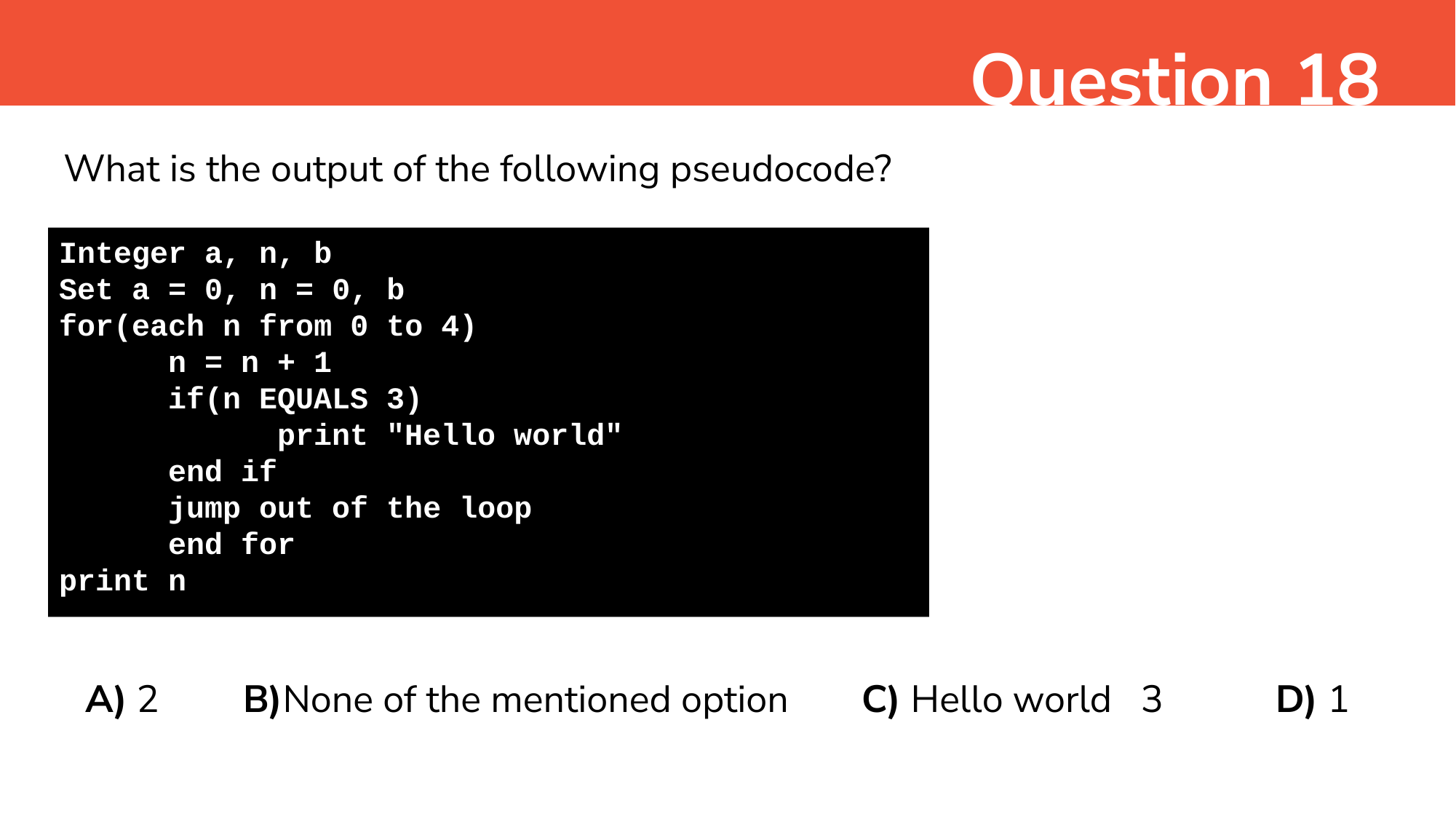

Question 18
What is the output of the following pseudocode?
Integer a, n, b
Set a = 0, n = 0, b
for(each n from 0 to 4)
	n = n + 1
	if(n EQUALS 3)
		print "Hello world"
	end if
	jump out of the loop
	end for
print n
A) 2
B)None of the mentioned option
C) Hello world   3
D) 1